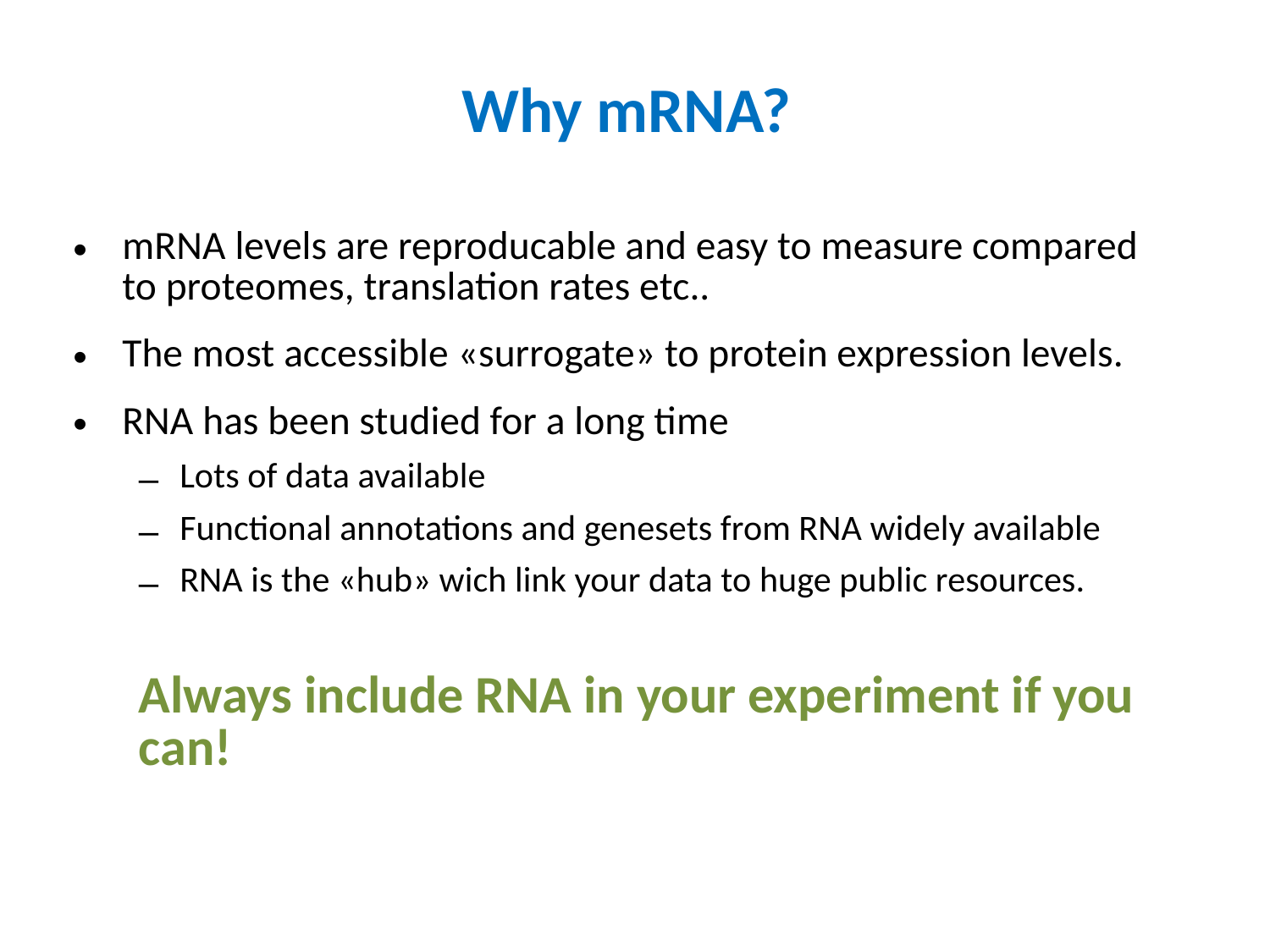

# Why mRNA?

mRNA levels are reproducable and easy to measure compared to proteomes, translation rates etc..
The most accessible «surrogate» to protein expression levels.
RNA has been studied for a long time
Lots of data available
Functional annotations and genesets from RNA widely available
RNA is the «hub» wich link your data to huge public resources.

Always include RNA in your experiment if you can!